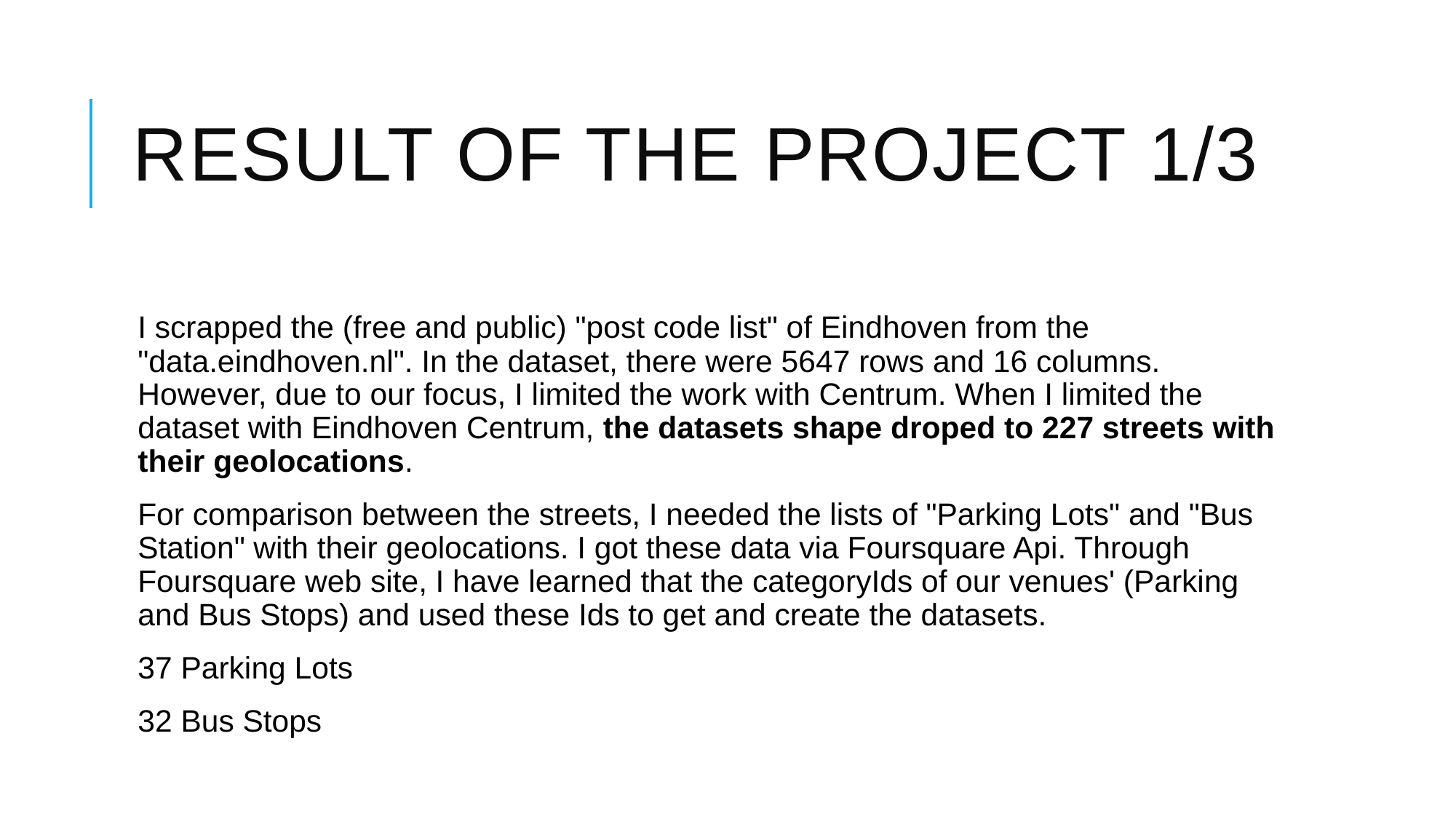

# Result OF THE PROJECT 1/3
I scrapped the (free and public) "post code list" of Eindhoven from the "data.eindhoven.nl". In the dataset, there were 5647 rows and 16 columns. However, due to our focus, I limited the work with Centrum. When I limited the dataset with Eindhoven Centrum, the datasets shape droped to 227 streets with their geolocations.
For comparison between the streets, I needed the lists of "Parking Lots" and "Bus Station" with their geolocations. I got these data via Foursquare Api. Through Foursquare web site, I have learned that the categoryIds of our venues' (Parking and Bus Stops) and used these Ids to get and create the datasets.
37 Parking Lots
32 Bus Stops